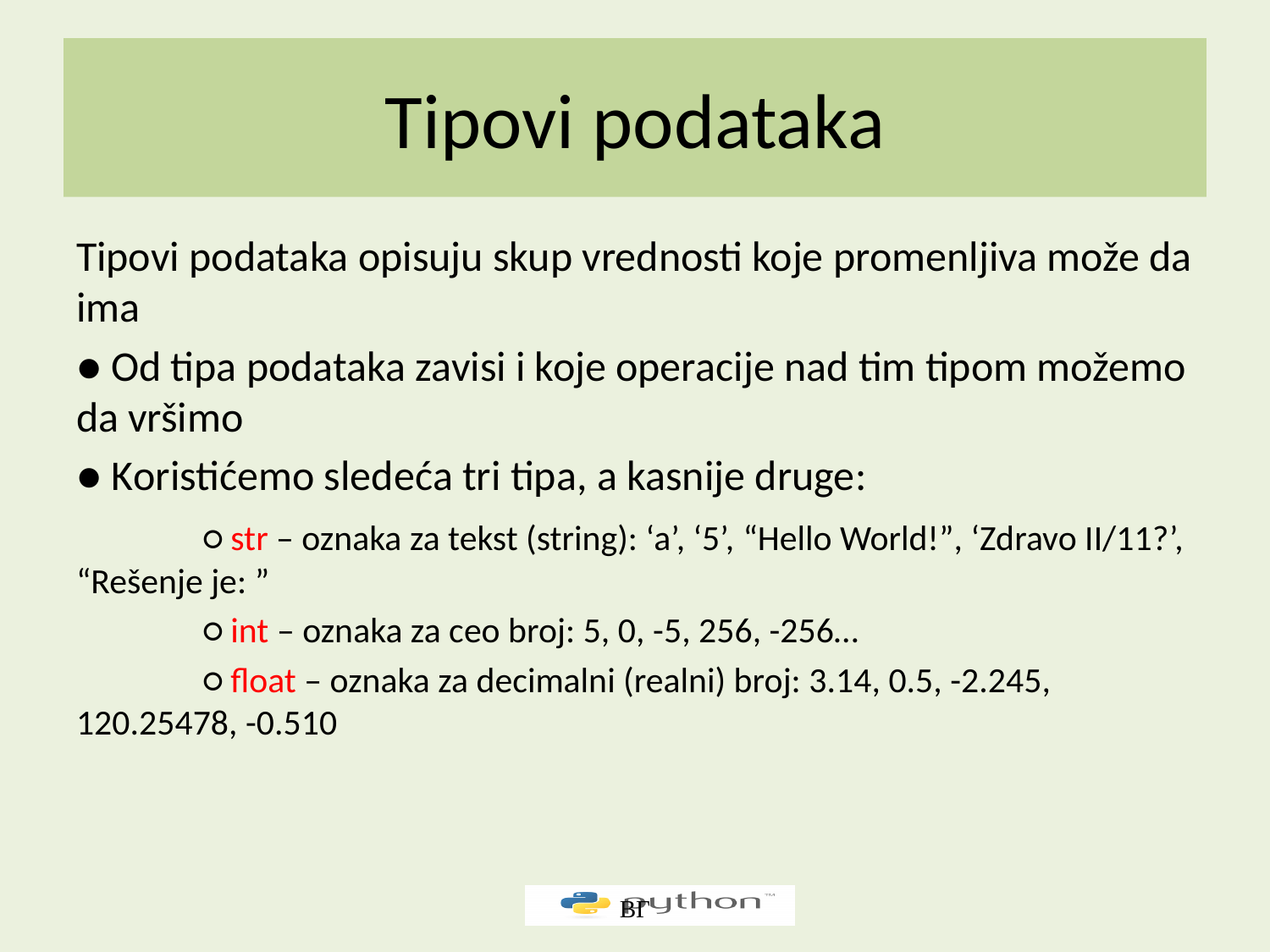

# Tipovi podataka
Tipovi podataka opisuju skup vrednosti koje promenljiva može da ima
● Od tipa podataka zavisi i koje operacije nad tim tipom možemo da vršimo
● Koristićemo sledeća tri tipa, a kasnije druge:
	○ str – oznaka za tekst (string): ‘a’, ‘5’, “Hello World!”, ‘Zdravo II/11?’, “Rešenje je: ”
	○ int – oznaka za ceo broj: 5, 0, -5, 256, -256…
	○ float – oznaka za decimalni (realni) broj: 3.14, 0.5, -2.245, 120.25478, -0.510

ВГ